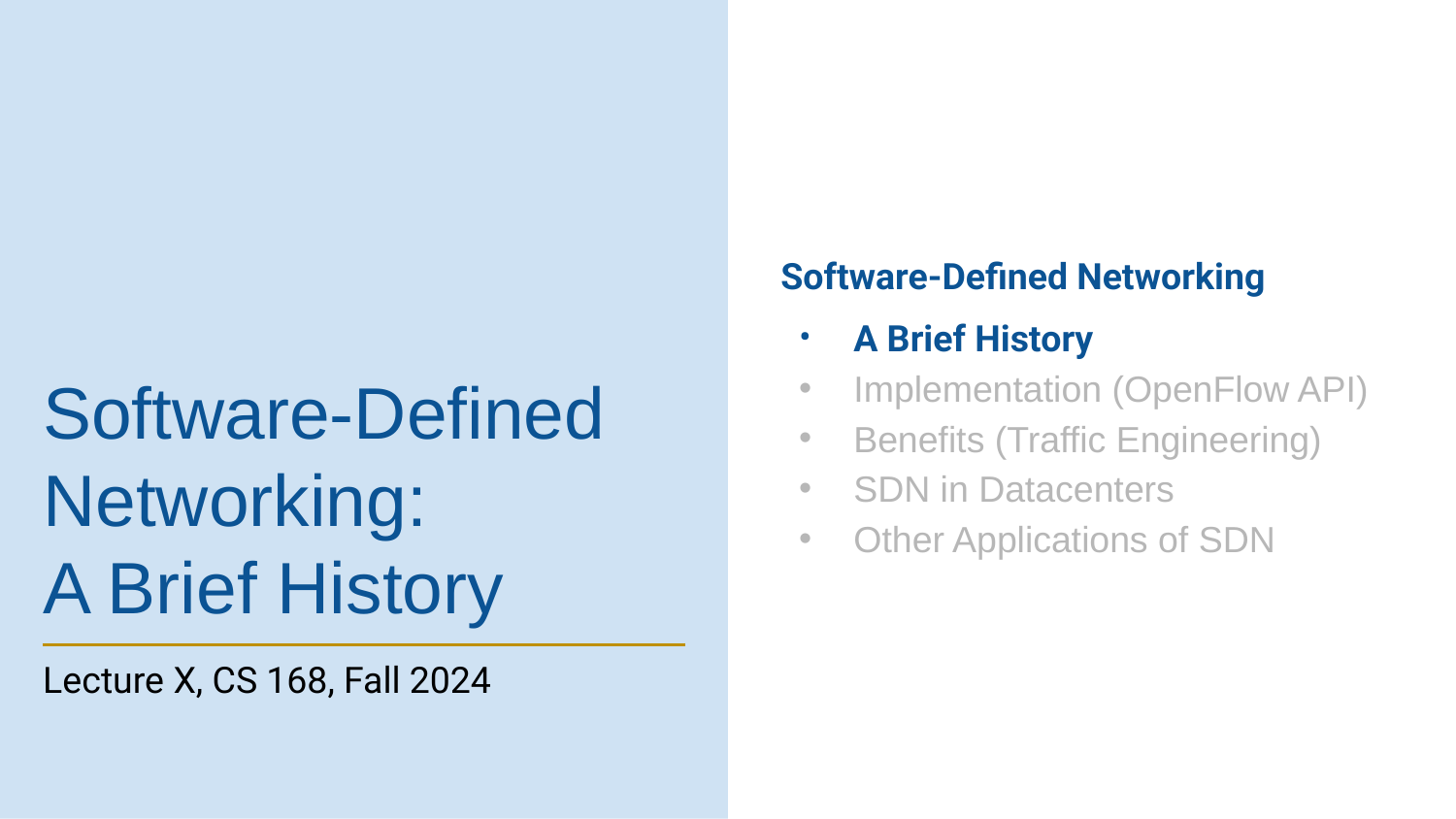

Software-Defined Networking
A Brief History
Implementation (OpenFlow API)
Benefits (Traffic Engineering)
SDN in Datacenters
Other Applications of SDN
# Software-Defined Networking: A Brief History
Lecture X, CS 168, Fall 2024